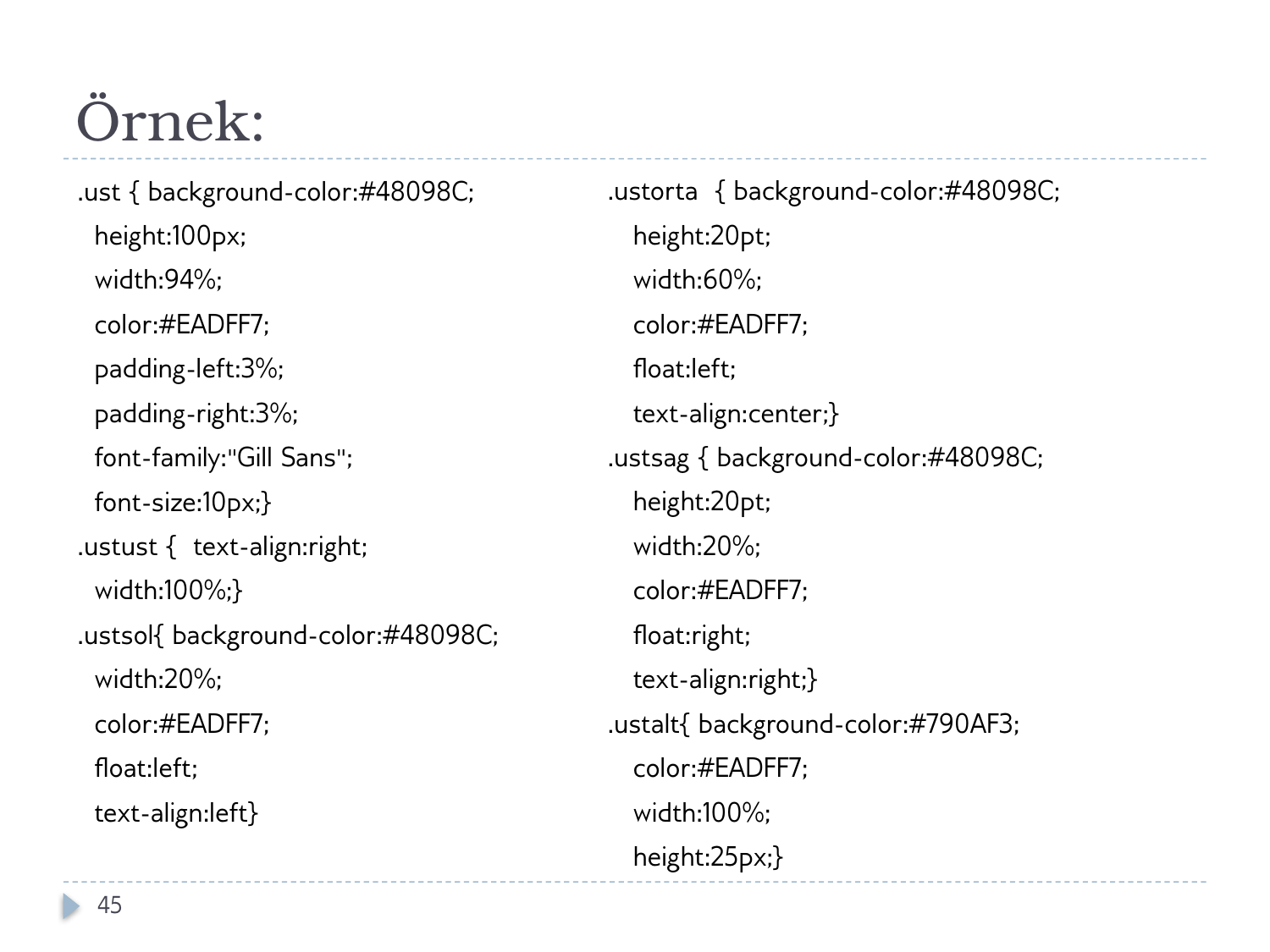

# Örnek:
.ust { background-color:#48098C;
  height:100px;
  width:94%;
  color:#EADFF7;
  padding-left:3%;
  padding-right:3%;
  font-family:"Gill Sans";
  font-size:10px;}
.ustust {  text-align:right;
  width:100%;}
.ustsol{ background-color:#48098C;
  width:20%;
  color:#EADFF7;
  float:left;
  text-align:left}

.ustorta  { background-color:#48098C;
   height:20pt;
   width:60%;
   color:#EADFF7;
   float:left;
   text-align:center;}
.ustsag { background-color:#48098C;
   height:20pt;
   width:20%;
   color:#EADFF7;
   float:right;
   text-align:right;}
.ustalt{ background-color:#790AF3;
   color:#EADFF7;
   width:100%;
   height:25px;}

45